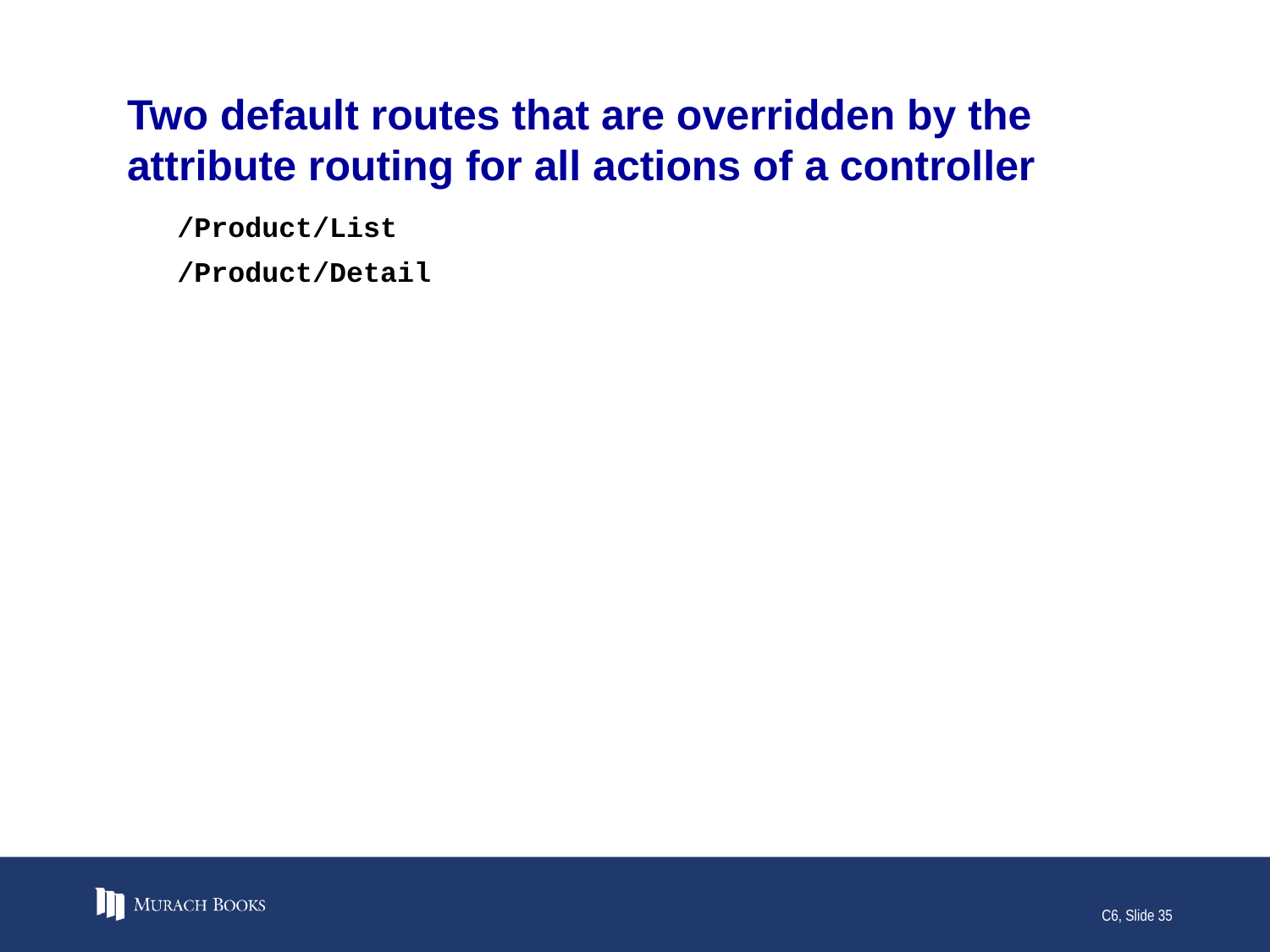

# Two default routes that are overridden by the attribute routing for all actions of a controller
/Product/List
/Product/Detail

C6, Slide 35